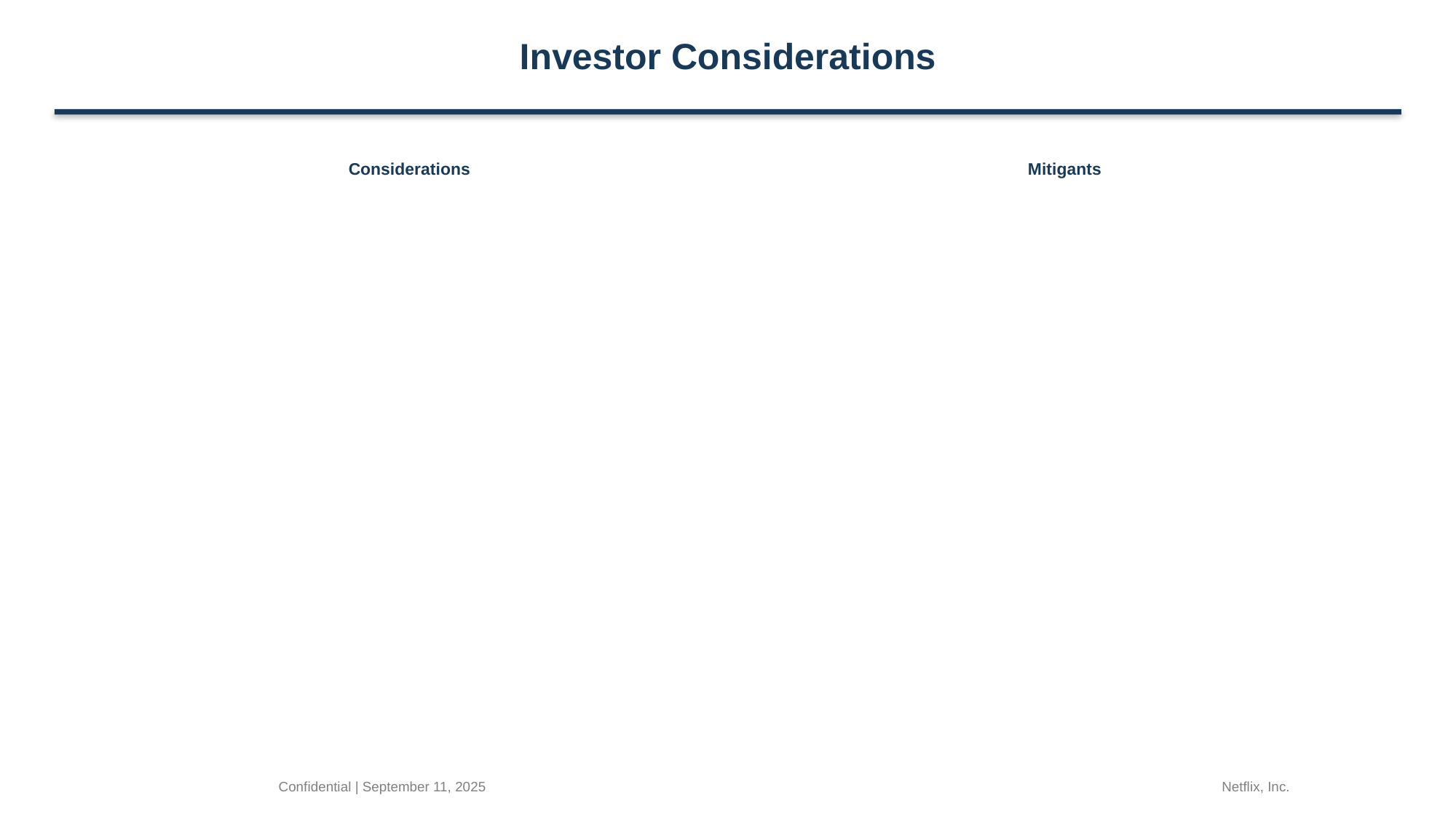

Investor Considerations

Considerations
Mitigants
Confidential | September 11, 2025
Netflix, Inc.